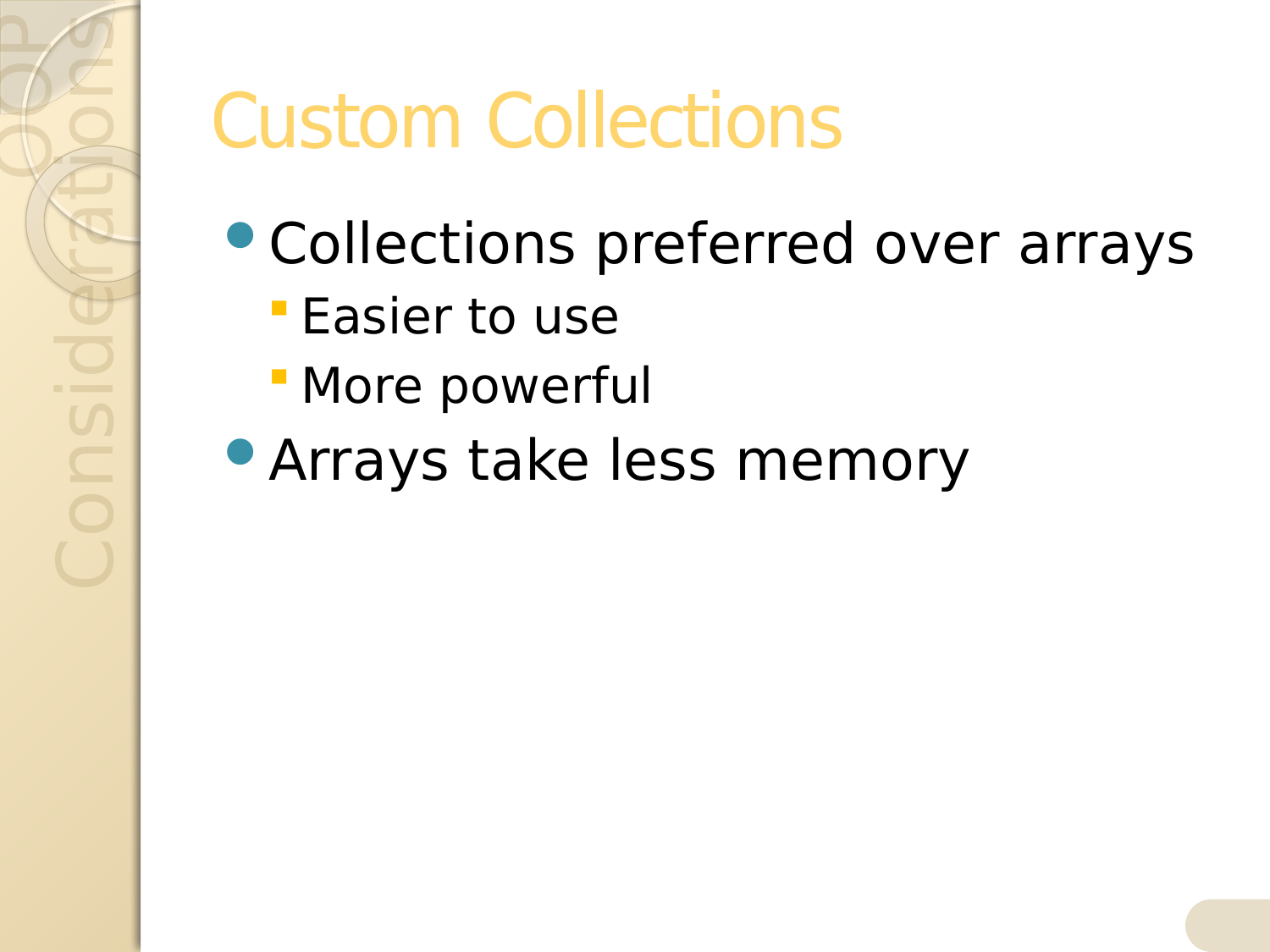

# Custom Collections
Collections preferred over arrays
Easier to use
More powerful
Arrays take less memory